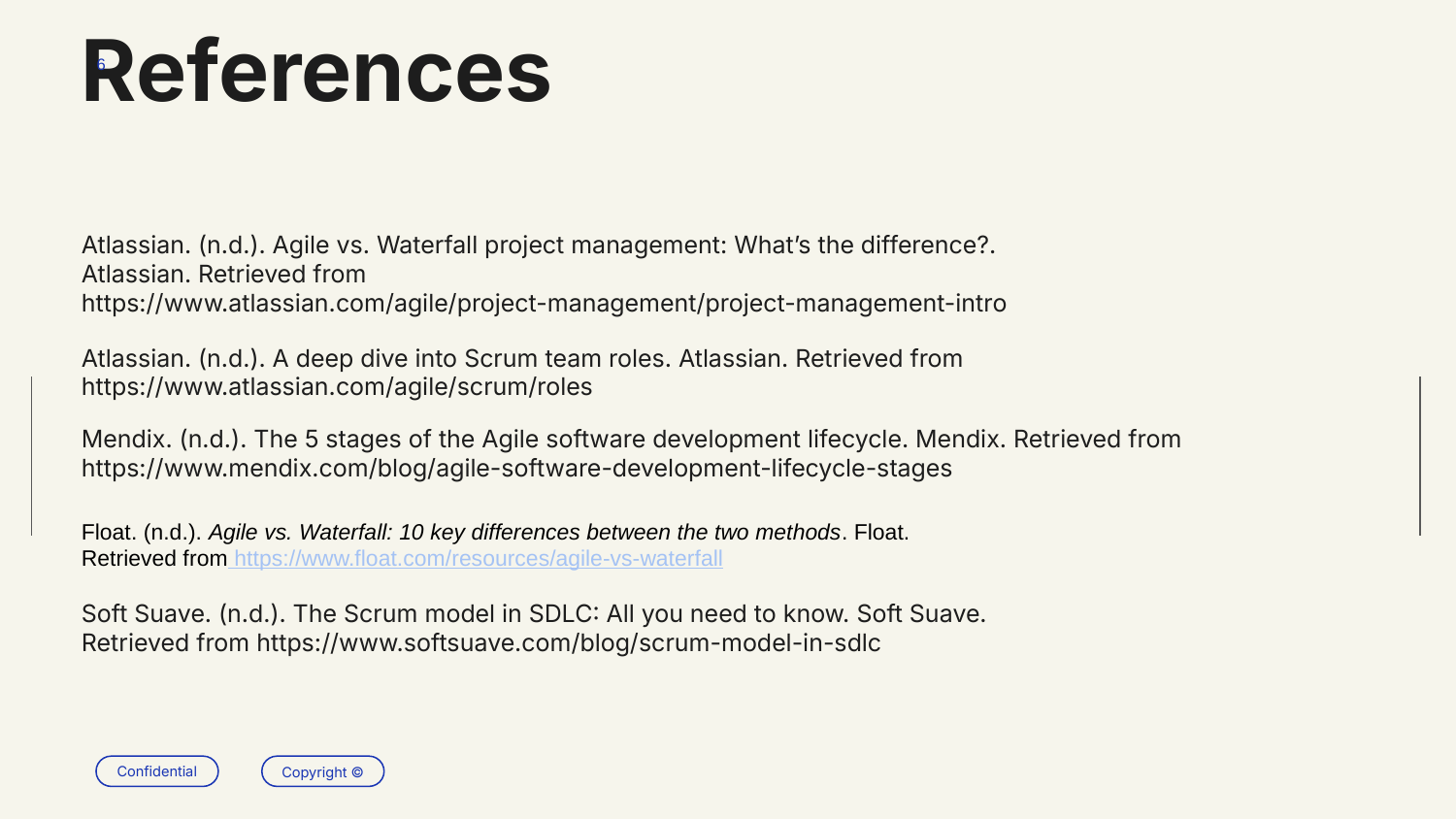

# References
6
Atlassian. (n.d.). Agile vs. Waterfall project management: What’s the difference?. Atlassian. Retrieved from https://www.atlassian.com/agile/project-management/project-management-intro
Atlassian. (n.d.). A deep dive into Scrum team roles. Atlassian. Retrieved from https://www.atlassian.com/agile/scrum/roles
Mendix. (n.d.). The 5 stages of the Agile software development lifecycle. Mendix. Retrieved from https://www.mendix.com/blog/agile-software-development-lifecycle-stages
Float. (n.d.). Agile vs. Waterfall: 10 key differences between the two methods. Float. Retrieved from https://www.float.com/resources/agile-vs-waterfall
Soft Suave. (n.d.). The Scrum model in SDLC: All you need to know. Soft Suave. Retrieved from https://www.softsuave.com/blog/scrum-model-in-sdlc